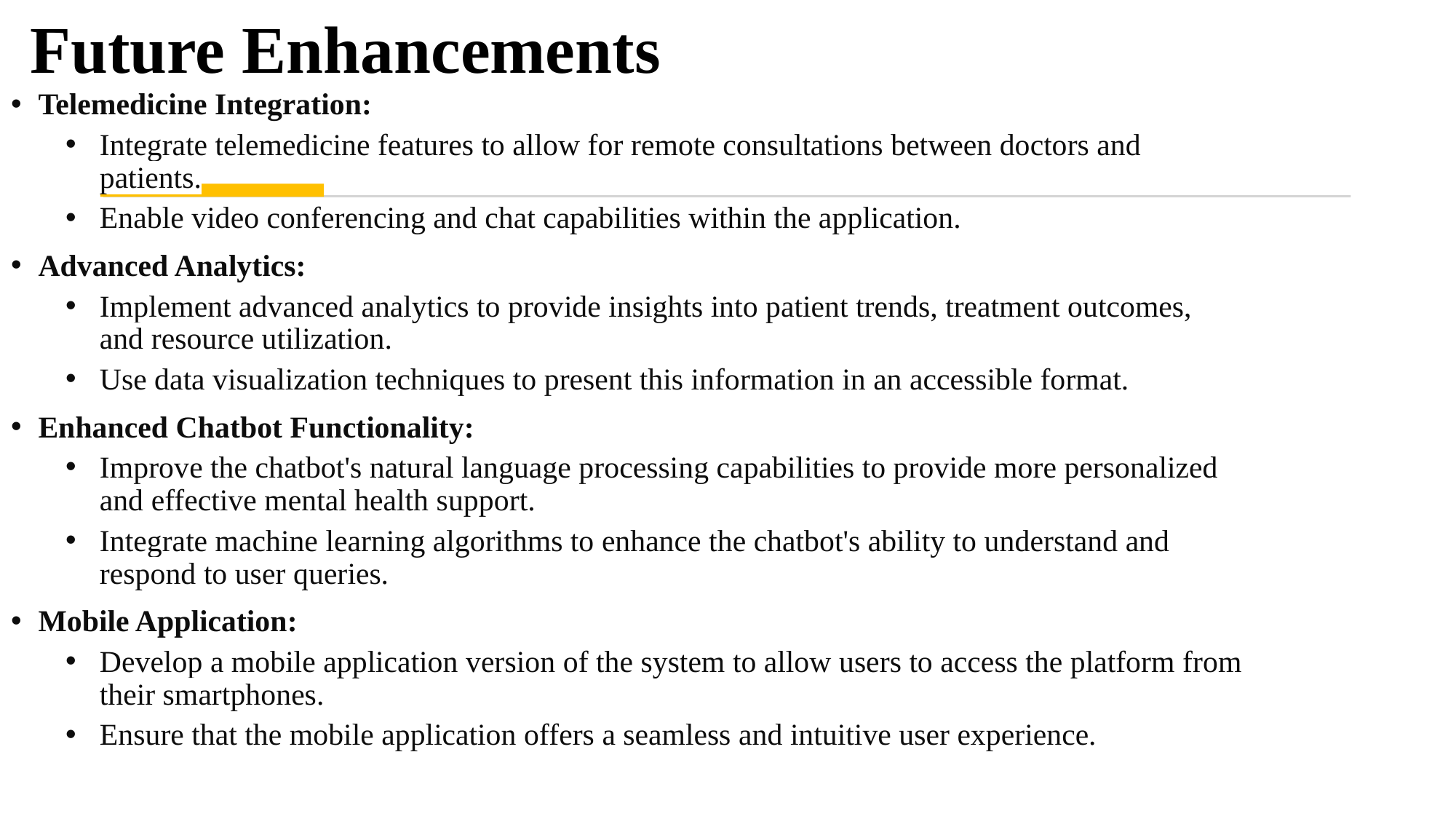

# Future Enhancements
Telemedicine Integration:
Integrate telemedicine features to allow for remote consultations between doctors and patients.
Enable video conferencing and chat capabilities within the application.
Advanced Analytics:
Implement advanced analytics to provide insights into patient trends, treatment outcomes, and resource utilization.
Use data visualization techniques to present this information in an accessible format.
Enhanced Chatbot Functionality:
Improve the chatbot's natural language processing capabilities to provide more personalized and effective mental health support.
Integrate machine learning algorithms to enhance the chatbot's ability to understand and respond to user queries.
Mobile Application:
Develop a mobile application version of the system to allow users to access the platform from their smartphones.
Ensure that the mobile application offers a seamless and intuitive user experience.

12